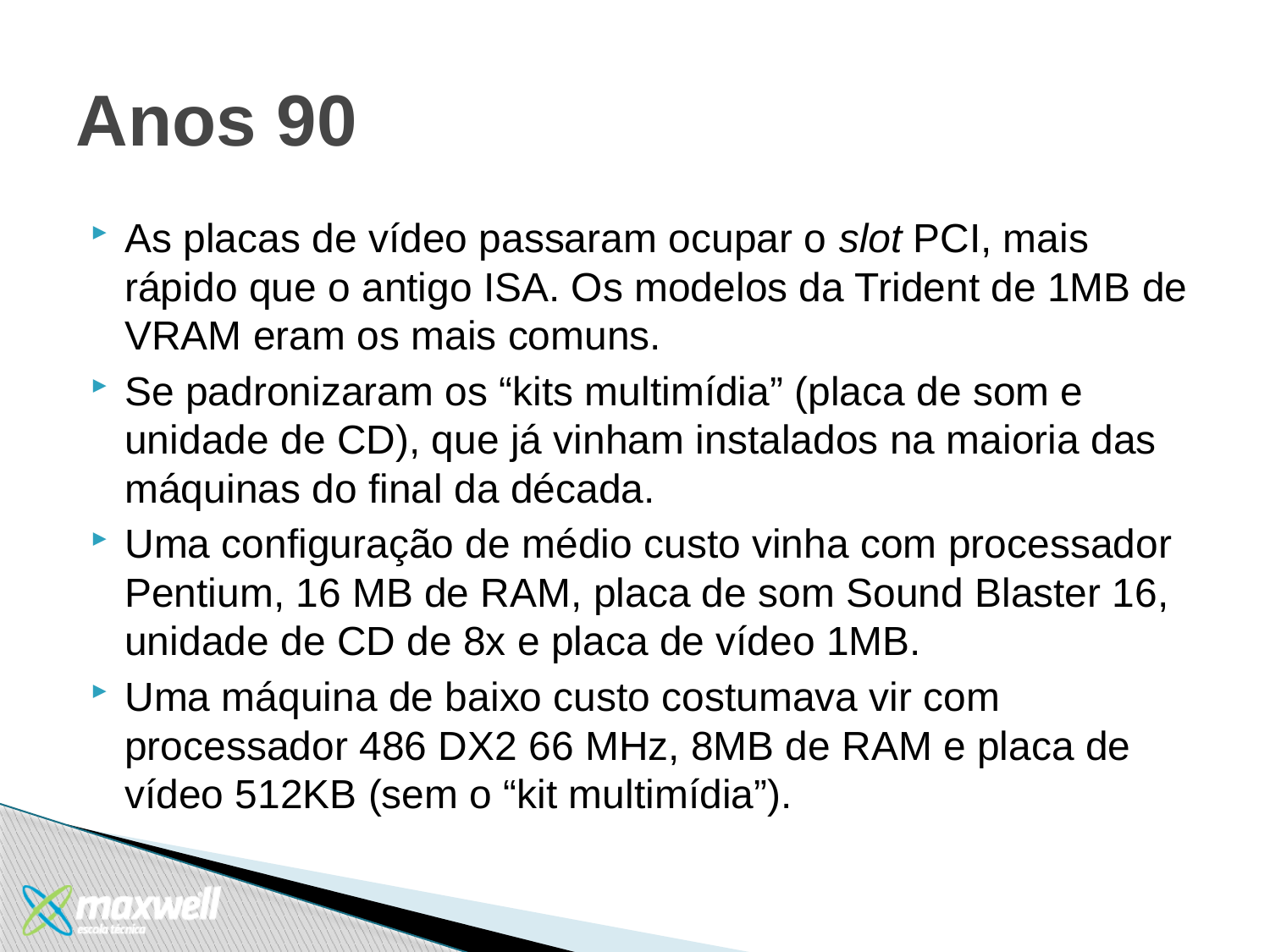

# Anos 90
As placas de vídeo passaram ocupar o slot PCI, mais rápido que o antigo ISA. Os modelos da Trident de 1MB de VRAM eram os mais comuns.
Se padronizaram os “kits multimídia” (placa de som e unidade de CD), que já vinham instalados na maioria das máquinas do final da década.
Uma configuração de médio custo vinha com processador Pentium, 16 MB de RAM, placa de som Sound Blaster 16, unidade de CD de 8x e placa de vídeo 1MB.
Uma máquina de baixo custo costumava vir com processador 486 DX2 66 MHz, 8MB de RAM e placa de vídeo 512KB (sem o “kit multimídia”).